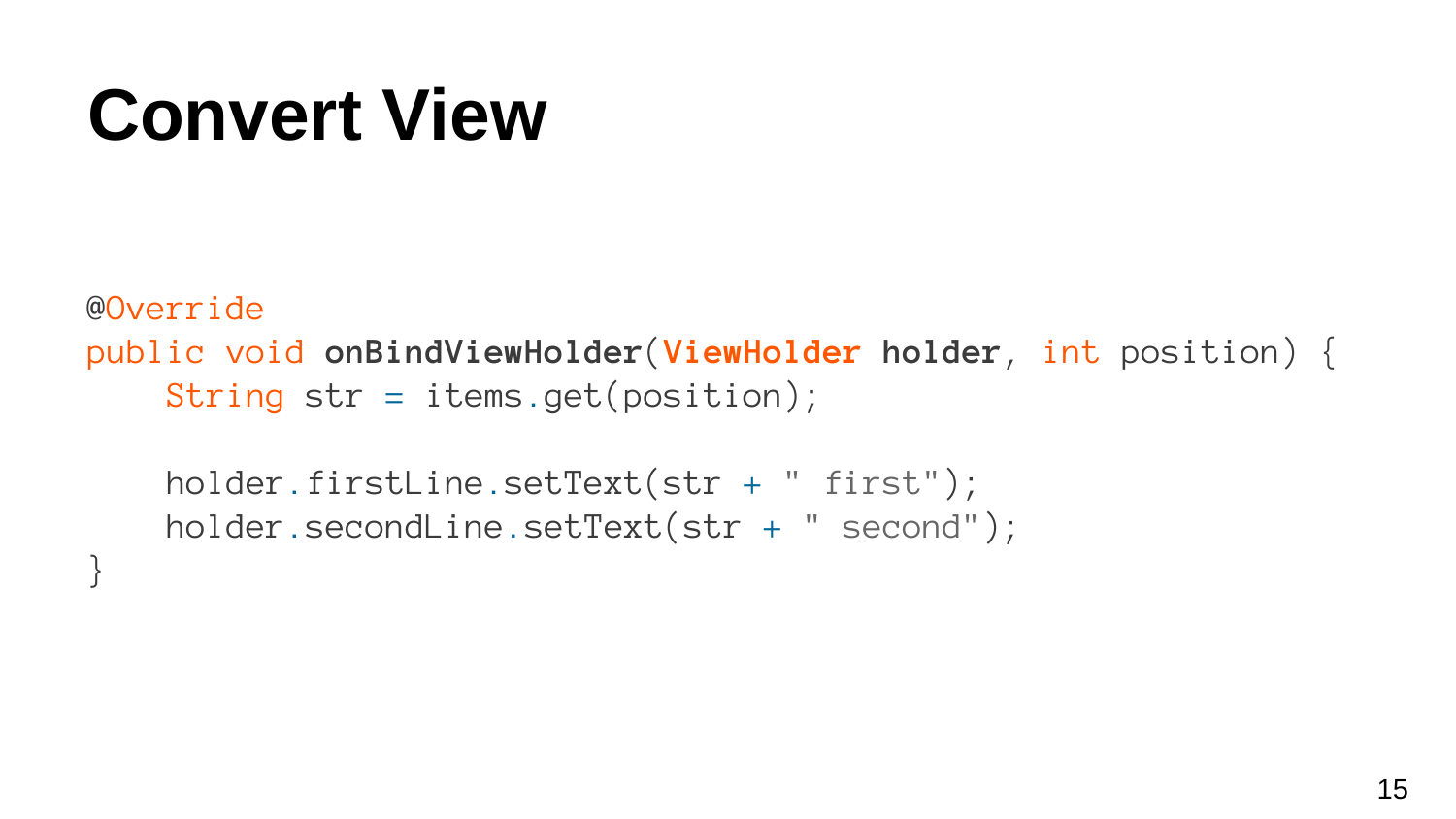

# Convert View
@Override
public void onBindViewHolder(ViewHolder holder, int position) {
    String str = items.get(position);
    holder.firstLine.setText(str + " first");
    holder.secondLine.setText(str + " second");
}
15